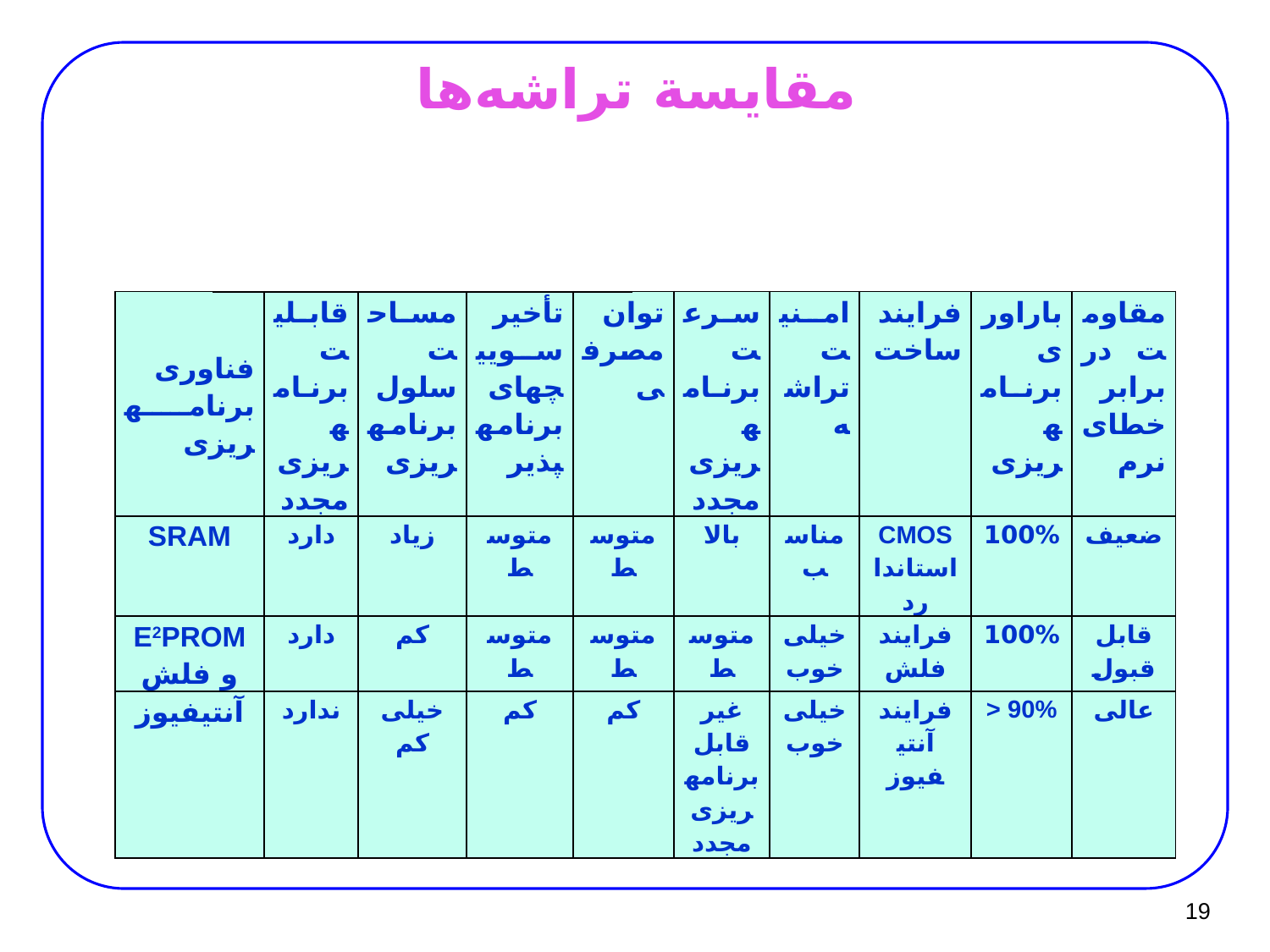

# مقایسة تراشه‌ها
| فناوری برنامه­ریزی | قابلیت برنامه­ریزی مجدد | مساحت سلول برنامه­ریزی | تأخیر سوییچ­های برنامه­پذیر | توان مصرفی | سرعت برنامه­ریزی مجدد | امنیت تراشه | فرایند ساخت | باراوری برنامه­ریزی | مقاومت در برابر خطای نرم |
| --- | --- | --- | --- | --- | --- | --- | --- | --- | --- |
| SRAM | دارد | زیاد | متوسط | متوسط | بالا | مناسب | CMOS استاندارد | 100% | ضعیف |
| E2PROM و فلش | دارد | کم | متوسط | متوسط | متوسط | خیلی خوب | فرایند فلش | 100% | قابل قبول |
| آنتی­فیوز | ندارد | خیلی کم | کم | کم | غیر قابل برنامه­ریزی مجدد | خیلی خوب | فرایند آنتی­فیوز | > 90% | عالی |

19